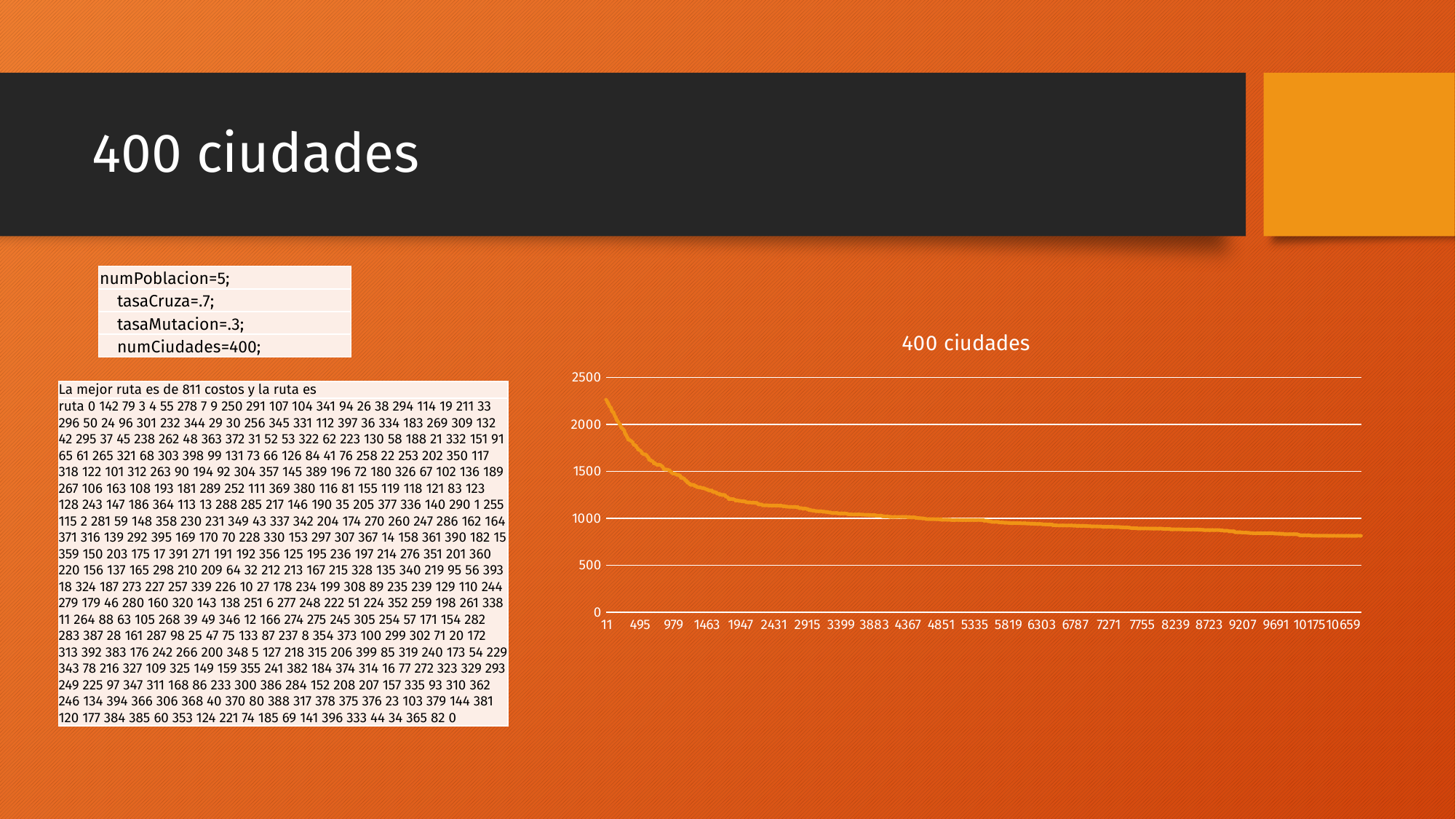

# 400 ciudades
| numPoblacion=5; |
| --- |
| tasaCruza=.7; |
| tasaMutacion=.3; |
| numCiudades=400; |

### Chart: 400 ciudades

| Category |  |
|---|---|
| La mejor ruta es de 811 costos y la ruta es |
| --- |
| ruta 0 142 79 3 4 55 278 7 9 250 291 107 104 341 94 26 38 294 114 19 211 33 296 50 24 96 301 232 344 29 30 256 345 331 112 397 36 334 183 269 309 132 42 295 37 45 238 262 48 363 372 31 52 53 322 62 223 130 58 188 21 332 151 91 65 61 265 321 68 303 398 99 131 73 66 126 84 41 76 258 22 253 202 350 117 318 122 101 312 263 90 194 92 304 357 145 389 196 72 180 326 67 102 136 189 267 106 163 108 193 181 289 252 111 369 380 116 81 155 119 118 121 83 123 128 243 147 186 364 113 13 288 285 217 146 190 35 205 377 336 140 290 1 255 115 2 281 59 148 358 230 231 349 43 337 342 204 174 270 260 247 286 162 164 371 316 139 292 395 169 170 70 228 330 153 297 307 367 14 158 361 390 182 15 359 150 203 175 17 391 271 191 192 356 125 195 236 197 214 276 351 201 360 220 156 137 165 298 210 209 64 32 212 213 167 215 328 135 340 219 95 56 393 18 324 187 273 227 257 339 226 10 27 178 234 199 308 89 235 239 129 110 244 279 179 46 280 160 320 143 138 251 6 277 248 222 51 224 352 259 198 261 338 11 264 88 63 105 268 39 49 346 12 166 274 275 245 305 254 57 171 154 282 283 387 28 161 287 98 25 47 75 133 87 237 8 354 373 100 299 302 71 20 172 313 392 383 176 242 266 200 348 5 127 218 315 206 399 85 319 240 173 54 229 343 78 216 327 109 325 149 159 355 241 382 184 374 314 16 77 272 323 329 293 249 225 97 347 311 168 86 233 300 386 284 152 208 207 157 335 93 310 362 246 134 394 366 306 368 40 370 80 388 317 378 375 376 23 103 379 144 381 120 177 384 385 60 353 124 221 74 185 69 141 396 333 44 34 365 82 0 |